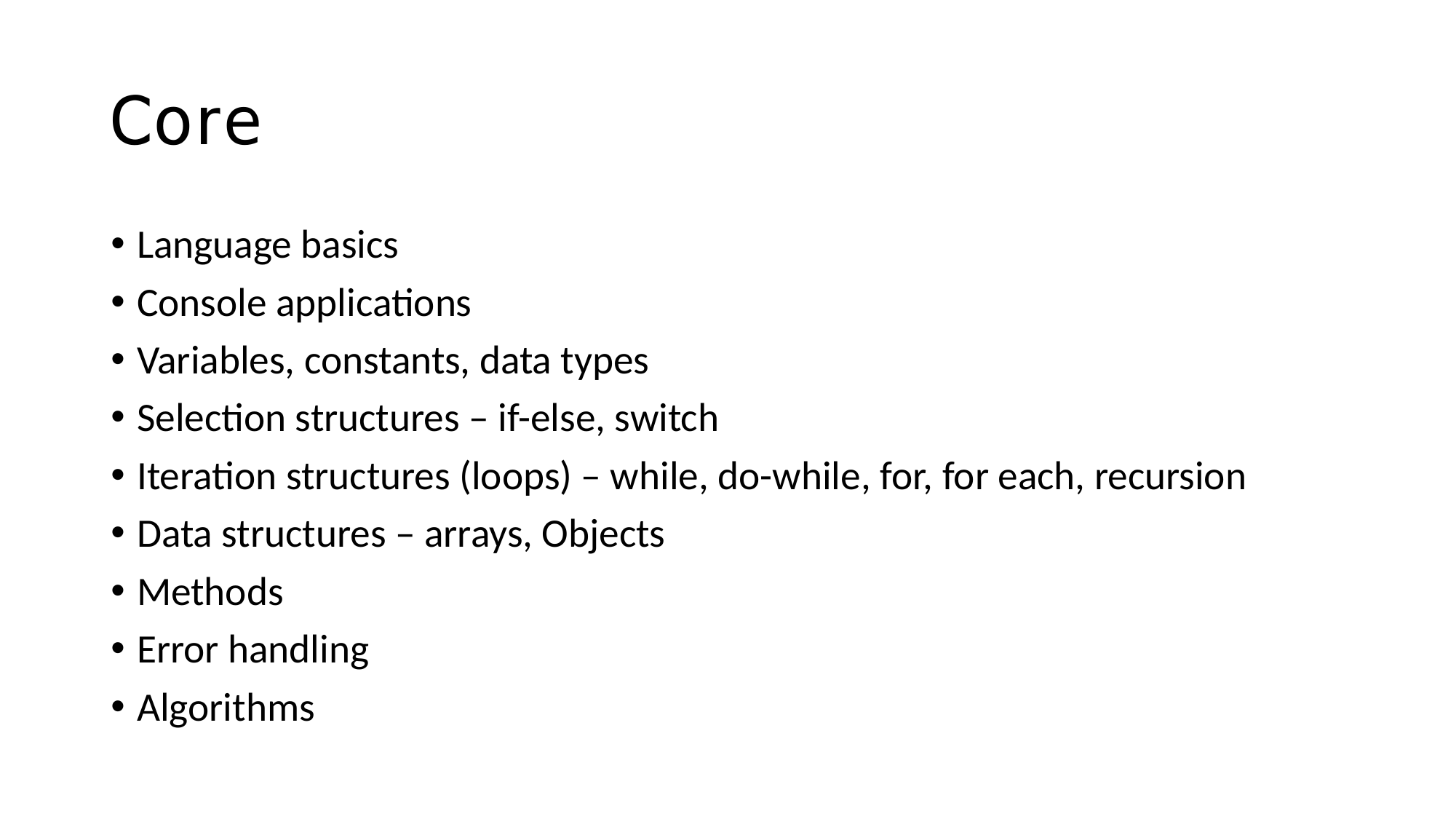

# Core
Language basics
Console applications
Variables, constants, data types
Selection structures – if-else, switch
Iteration structures (loops) – while, do-while, for, for each, recursion
Data structures – arrays, Objects
Methods
Error handling
Algorithms